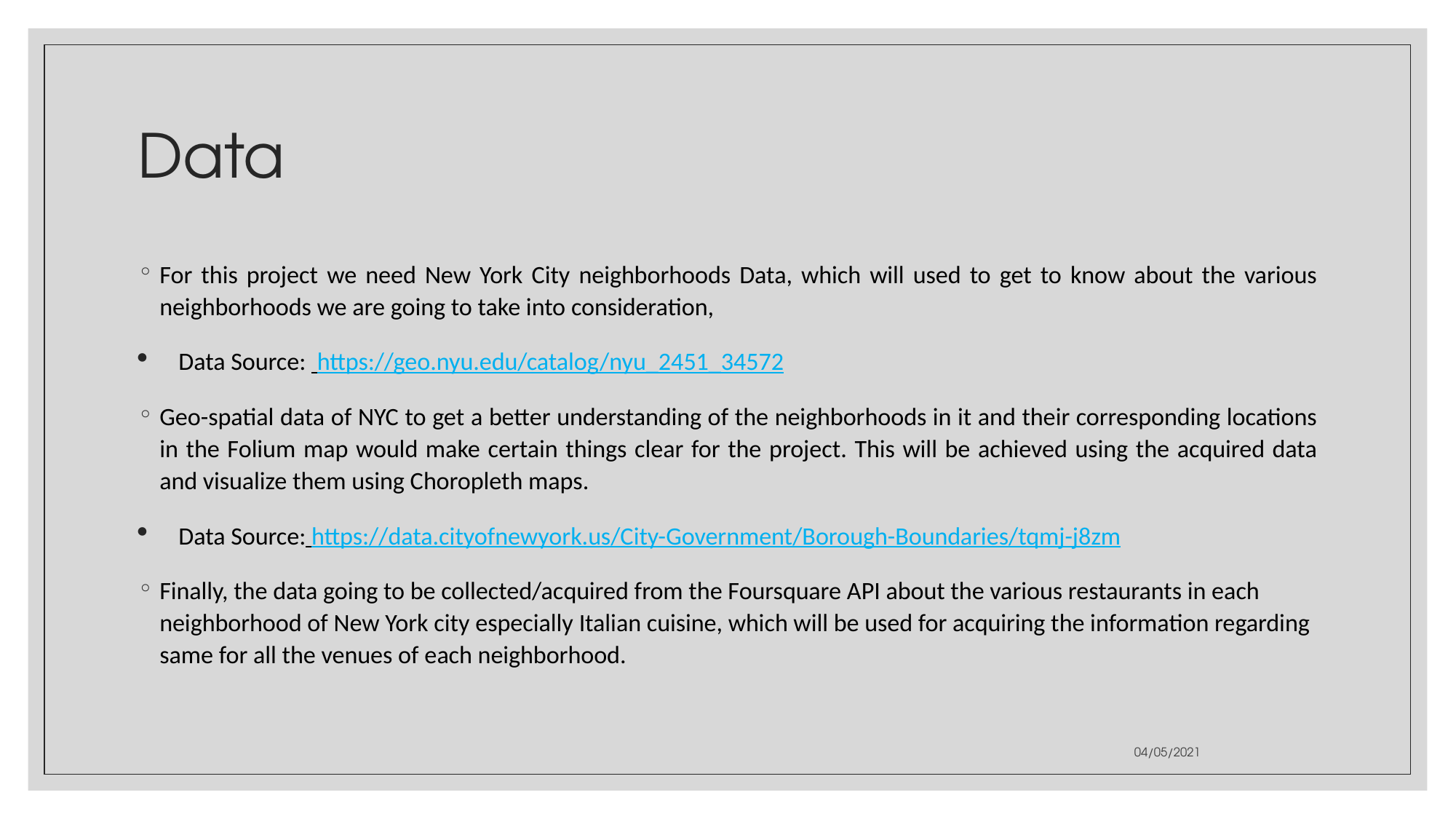

# Data
For this project we need New York City neighborhoods Data, which will used to get to know about the various neighborhoods we are going to take into consideration,
Data Source:  https://geo.nyu.edu/catalog/nyu_2451_34572
Geo-spatial data of NYC to get a better understanding of the neighborhoods in it and their corresponding locations in the Folium map would make certain things clear for the project. This will be achieved using the acquired data and visualize them using Choropleth maps.
Data Source: https://data.cityofnewyork.us/City-Government/Borough-Boundaries/tqmj-j8zm
Finally, the data going to be collected/acquired from the Foursquare API about the various restaurants in each neighborhood of New York city especially Italian cuisine, which will be used for acquiring the information regarding same for all the venues of each neighborhood.

04/05/2021